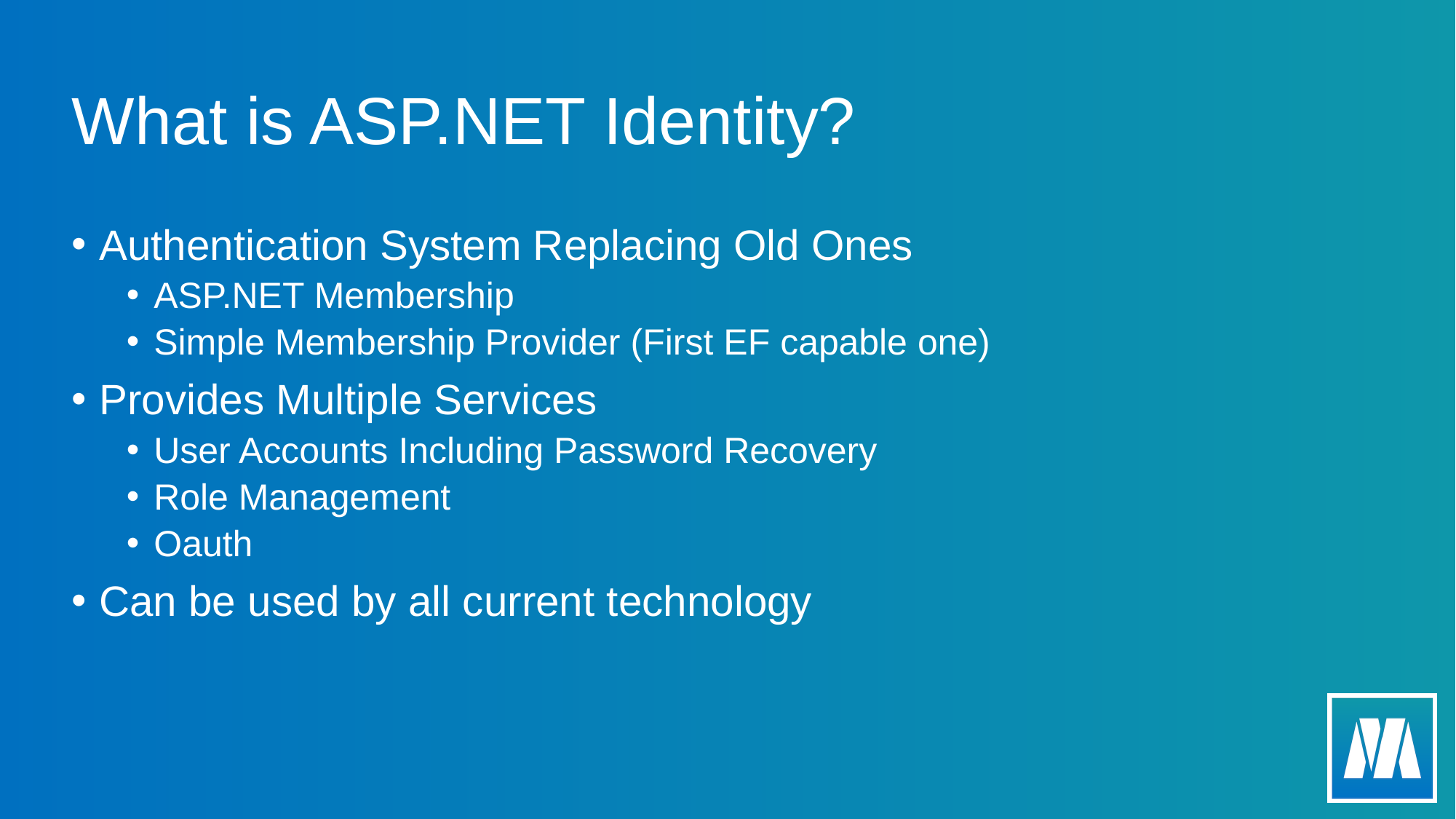

# What is ASP.NET Identity?
Authentication System Replacing Old Ones
ASP.NET Membership
Simple Membership Provider (First EF capable one)
Provides Multiple Services
User Accounts Including Password Recovery
Role Management
Oauth
Can be used by all current technology